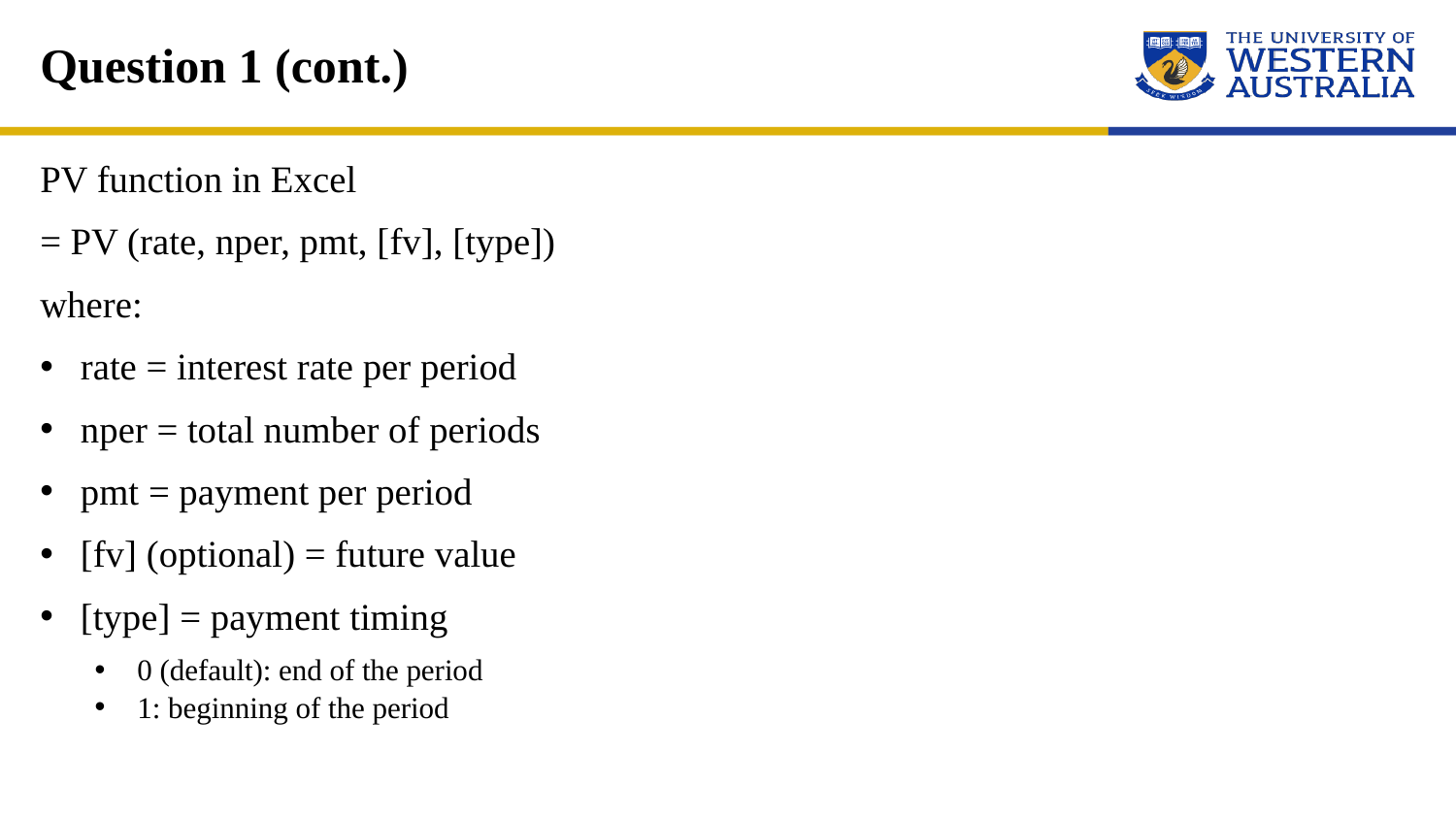

# Question 1 (cont.)
PV function in Excel
= PV (rate, nper, pmt, [fv], [type])
where:
rate = interest rate per period
nper = total number of periods
pmt = payment per period
[fv] (optional) = future value
[type] = payment timing
0 (default): end of the period
1: beginning of the period